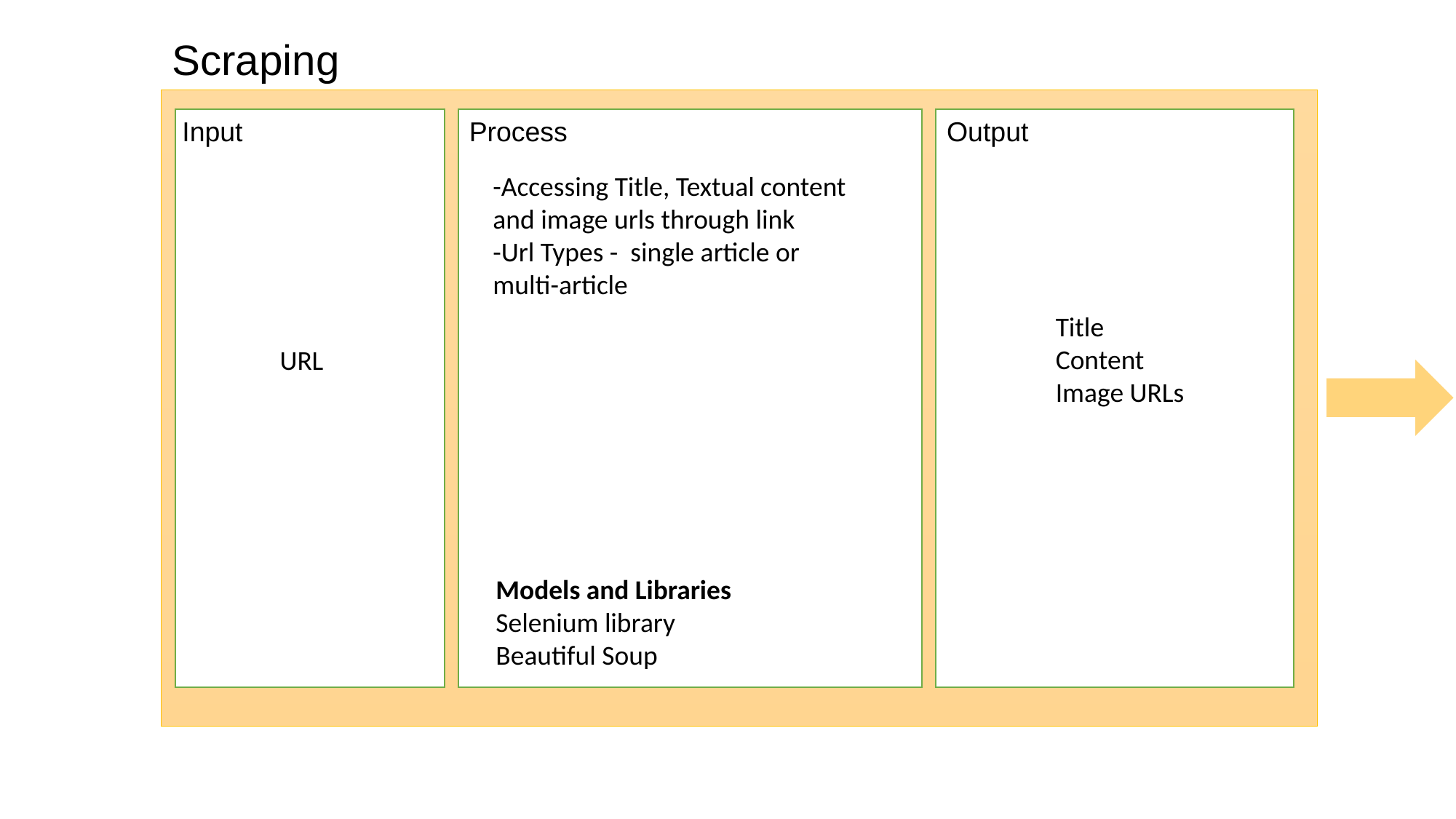

Scraping

Input

Process
Output

-Accessing Title, Textual content and image urls through link
-Url Types -  single article or multi-article
	Title
	Content
	Image URLs

URL

Models and Libraries
Selenium library
Beautiful Soup